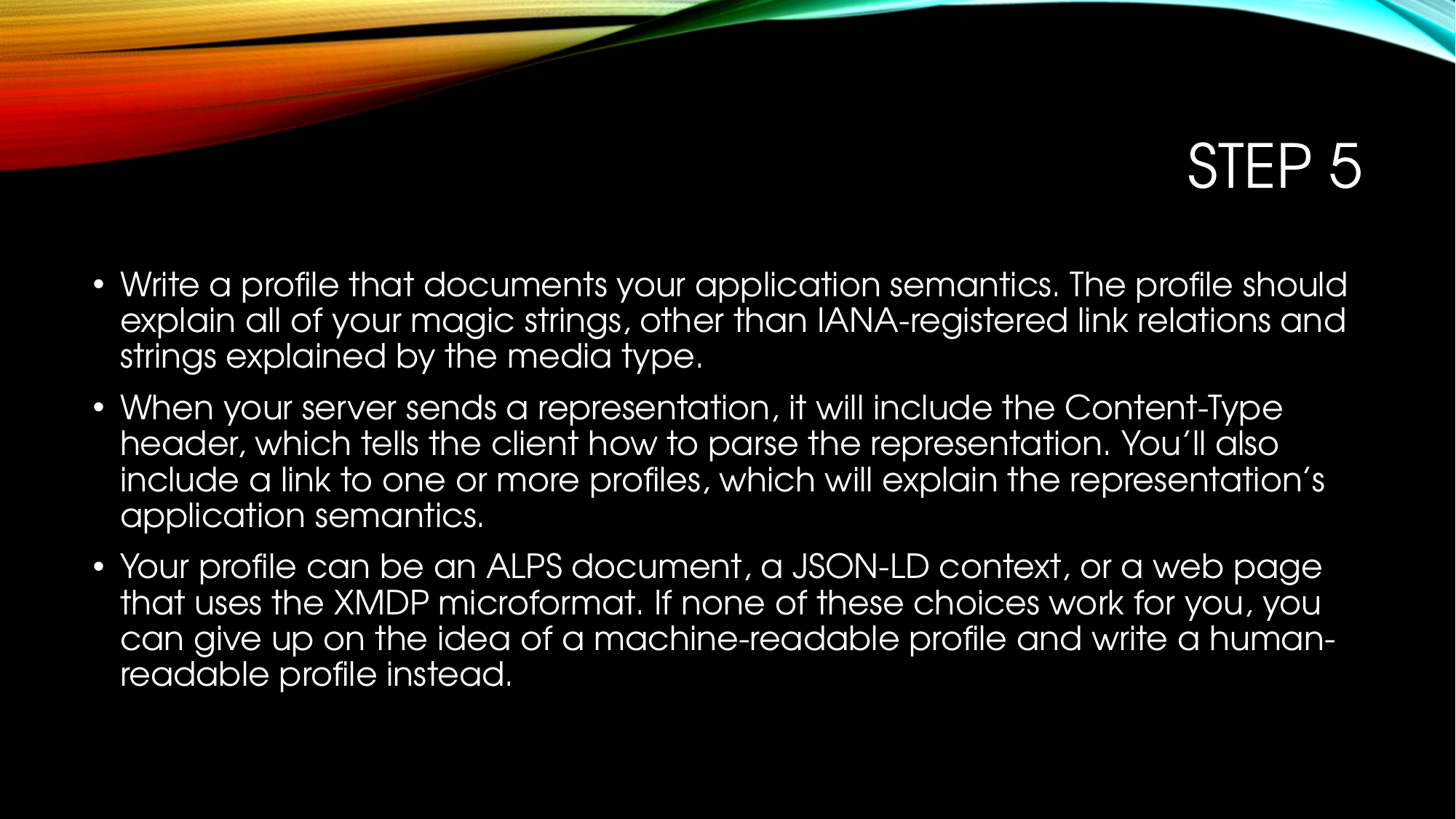

# Step 5
Write a profile that documents your application semantics. The profile should explain all of your magic strings, other than IANA-registered link relations and strings explained by the media type.
When your server sends a representation, it will include the Content-Type header, which tells the client how to parse the representation. You’ll also include a link to one or more profiles, which will explain the representation’s application semantics.
Your profile can be an ALPS document, a JSON-LD context, or a web page that uses the XMDP microformat. If none of these choices work for you, you can give up on the idea of a machine-readable profile and write a human-readable profile instead.